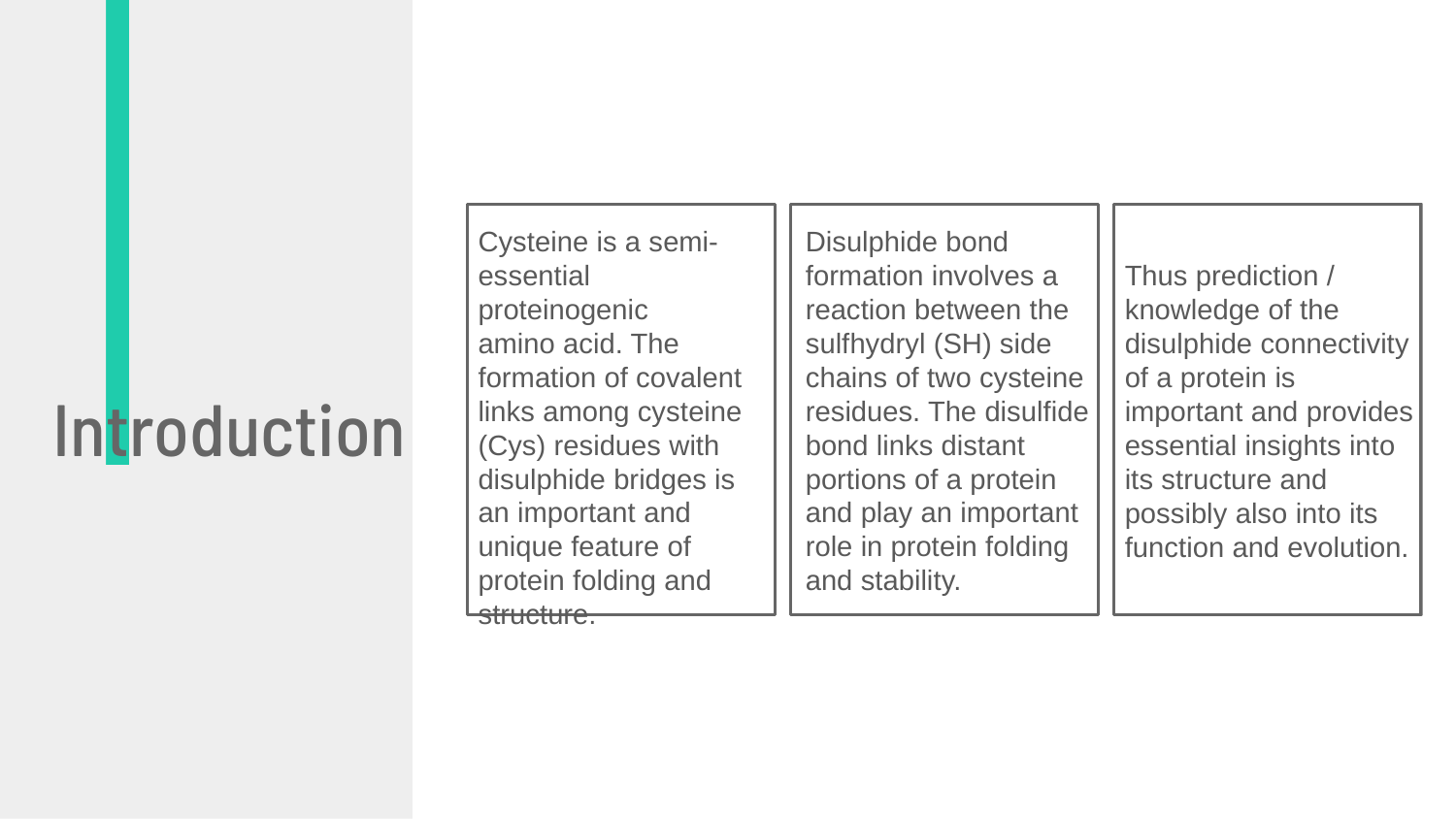

Cysteine is a semi-
essential proteinogenic
amino acid. The
formation of covalent
links among cysteine
(Cys) residues with
disulphide bridges is an important and unique feature of protein folding and structure.
Disulphide bond
formation involves a
reaction between the
sulfhydryl (SH) side
chains of two cysteine
residues. The disulfide bond links distant portions of a protein and play an important role in protein folding  and stability.
Thus prediction /
knowledge of the disulphide connectivity
of a protein is
important and provides essential insights into
its structure and
possibly also into its function and evolution.
# Introduction